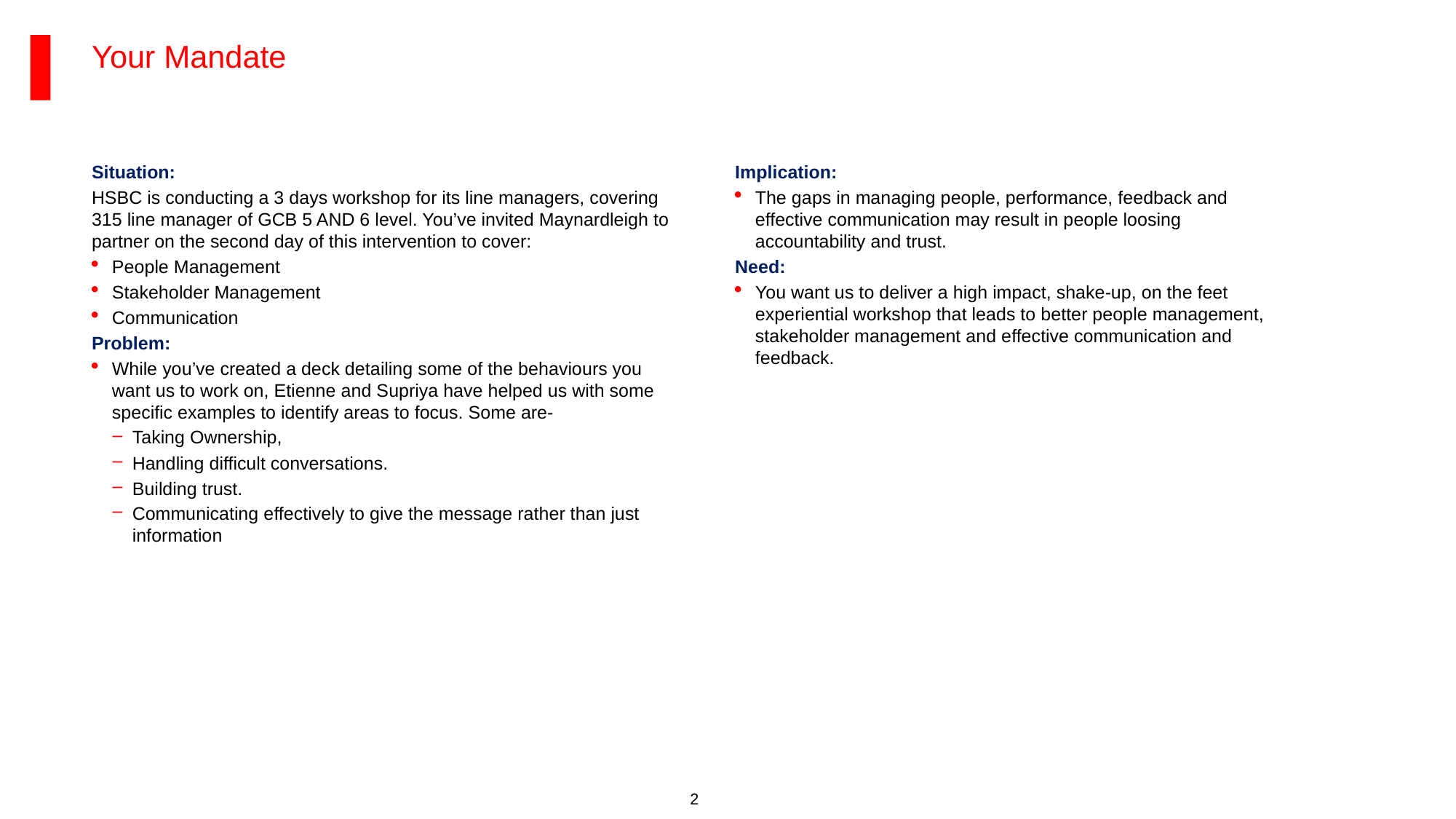

# Your Mandate
Situation:
HSBC is conducting a 3 days workshop for its line managers, covering 315 line manager of GCB 5 AND 6 level. You’ve invited Maynardleigh to partner on the second day of this intervention to cover:
People Management
Stakeholder Management
Communication
Problem:
While you’ve created a deck detailing some of the behaviours you want us to work on, Etienne and Supriya have helped us with some specific examples to identify areas to focus. Some are-
Taking Ownership,
Handling difficult conversations.
Building trust.
Communicating effectively to give the message rather than just information

Implication:
The gaps in managing people, performance, feedback and effective communication may result in people loosing accountability and trust.
Need:
You want us to deliver a high impact, shake-up, on the feet experiential workshop that leads to better people management, stakeholder management and effective communication and feedback.